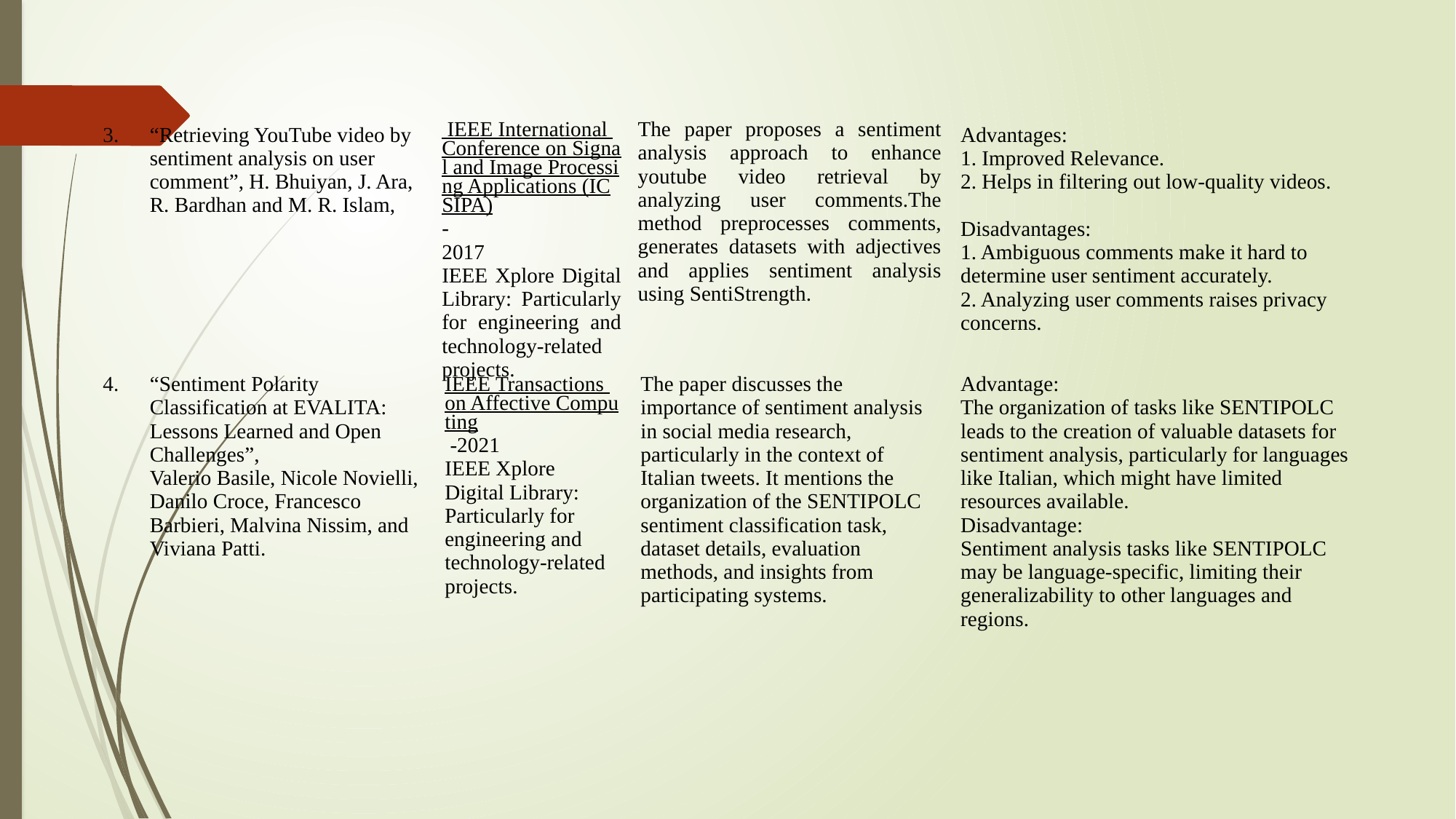

| 3. | “Retrieving YouTube video by sentiment analysis on user comment”, H. Bhuiyan, J. Ara, R. Bardhan and M. R. Islam, | IEEE International Conference on Signal and Image Processing Applications (ICSIPA)- 2017 IEEE Xplore Digital Library: Particularly for engineering and technology-related projects. | The paper proposes a sentiment analysis approach to enhance youtube video retrieval by analyzing user comments.The method preprocesses comments, generates datasets with adjectives and applies sentiment analysis using SentiStrength. | Advantages: 1. Improved Relevance. 2. Helps in filtering out low-quality videos.   Disadvantages: 1. Ambiguous comments make it hard to determine user sentiment accurately. 2. Analyzing user comments raises privacy concerns. |
| --- | --- | --- | --- | --- |
| 4. | “Sentiment Polarity Classification at EVALITA: Lessons Learned and Open Challenges”, Valerio Basile, Nicole Novielli, Danilo Croce, Francesco Barbieri, Malvina Nissim, and Viviana Patti. | IEEE Transactions on Affective Computing -2021 IEEE Xplore Digital Library: Particularly for engineering and technology-related projects. | The paper discusses the importance of sentiment analysis in social media research, particularly in the context of Italian tweets. It mentions the organization of the SENTIPOLC sentiment classification task, dataset details, evaluation methods, and insights from participating systems. | Advantage: The organization of tasks like SENTIPOLC leads to the creation of valuable datasets for sentiment analysis, particularly for languages like Italian, which might have limited resources available. Disadvantage: Sentiment analysis tasks like SENTIPOLC may be language-specific, limiting their generalizability to other languages and regions. |